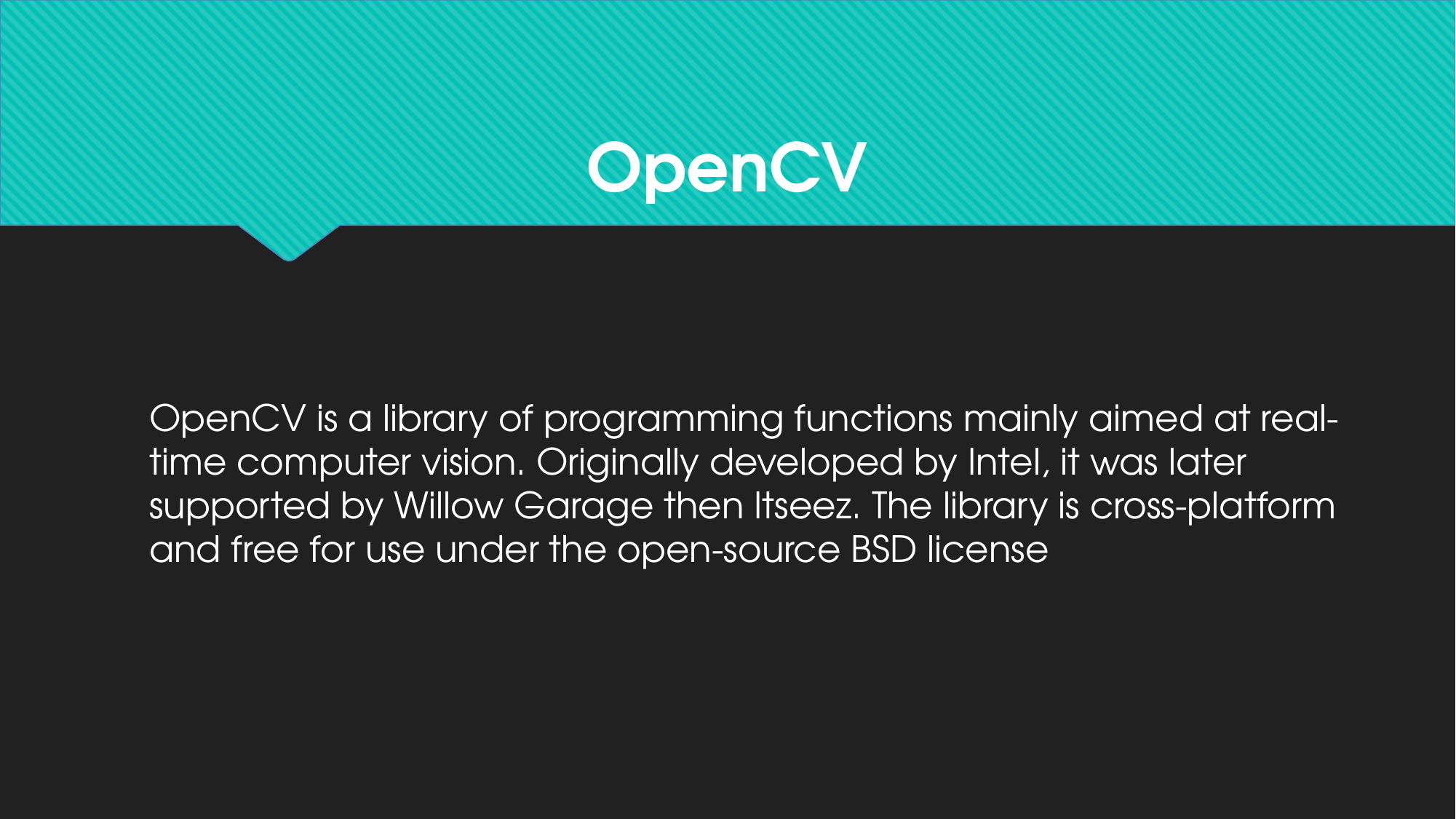

OpenCV
OpenCV is a library of programming functions mainly aimed at real-time computer vision. Originally developed by Intel, it was later supported by Willow Garage then Itseez. The library is cross-platform and free for use under the open-source BSD license